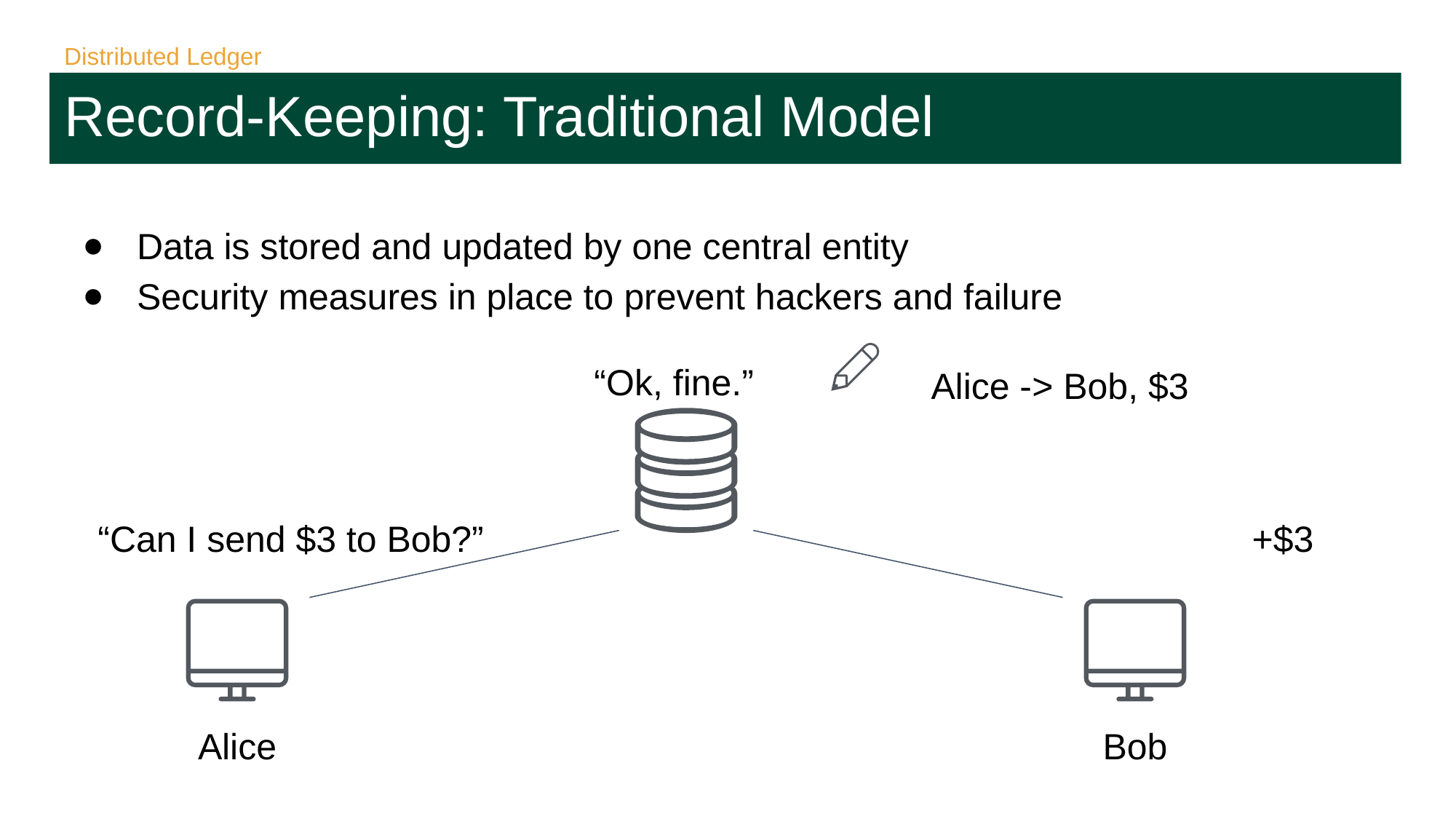

# Distributed Ledger
Record-Keeping: Traditional Model
Data is stored and updated by one central entity
Security measures in place to prevent hackers and failure
“Ok, fine.”
Alice -> Bob, $3

+$3
“Can I send $3 to Bob?”

Bob
Alice